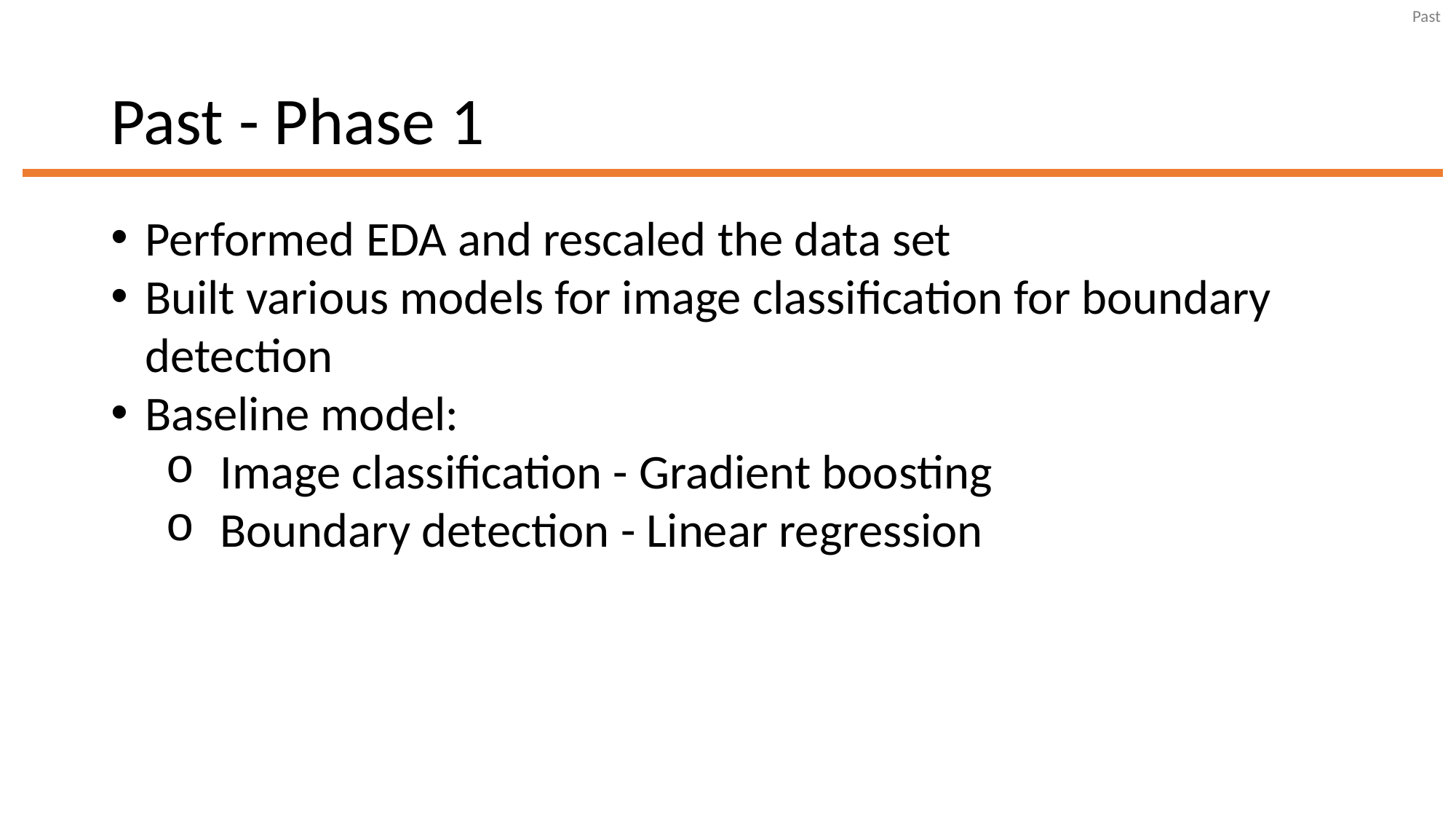

Past
# Past - Phase 1

Performed EDA and rescaled the data set
Built various models for image classification for boundary detection
Baseline model:
Image classification - Gradient boosting
Boundary detection - Linear regression